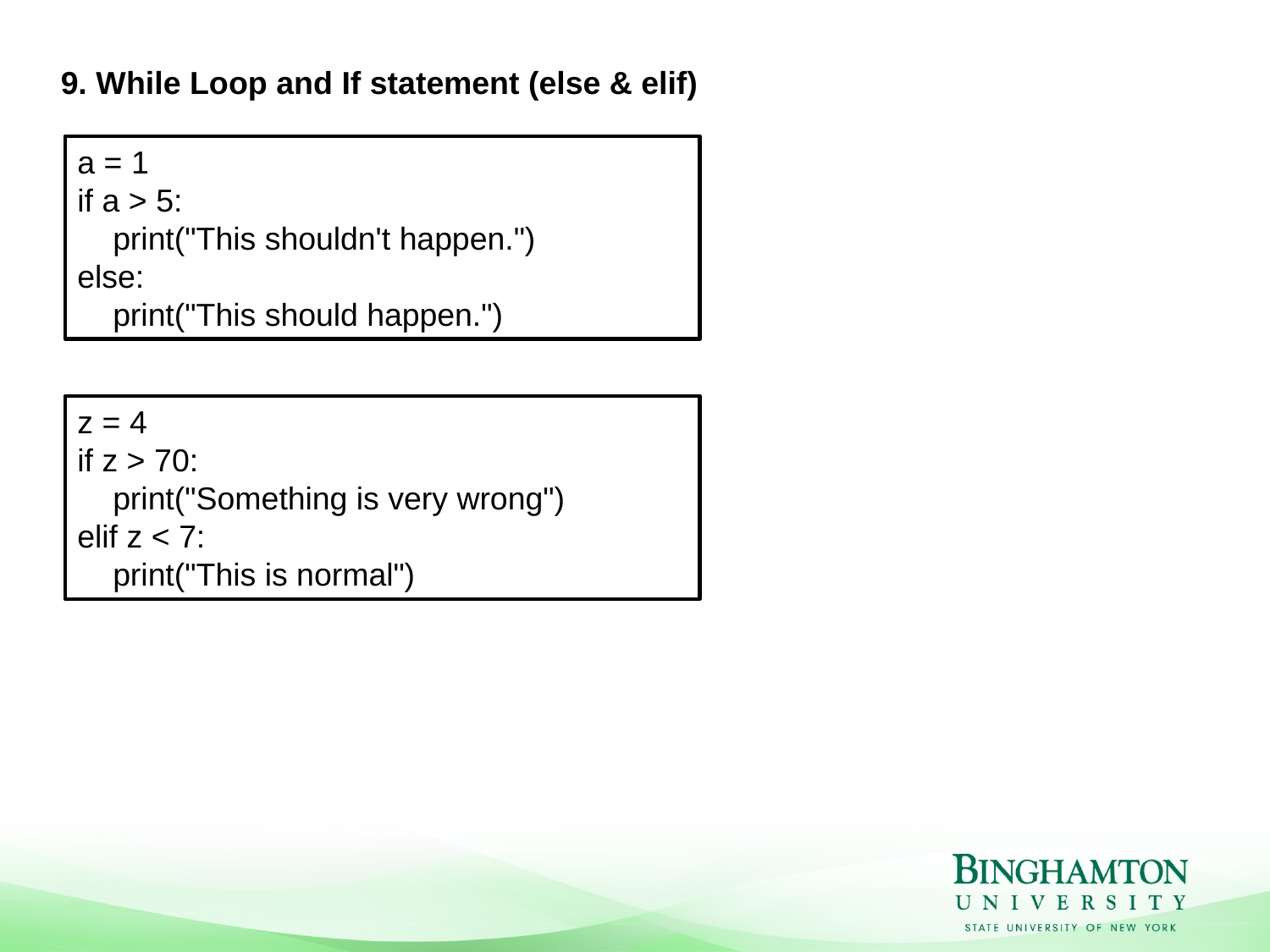

9. While Loop and If statement (else & elif)
a = 1
if a > 5:
    print("This shouldn't happen.")
else:
    print("This should happen.")
z = 4
if z > 70:
    print("Something is very wrong")
elif z < 7:
    print("This is normal")